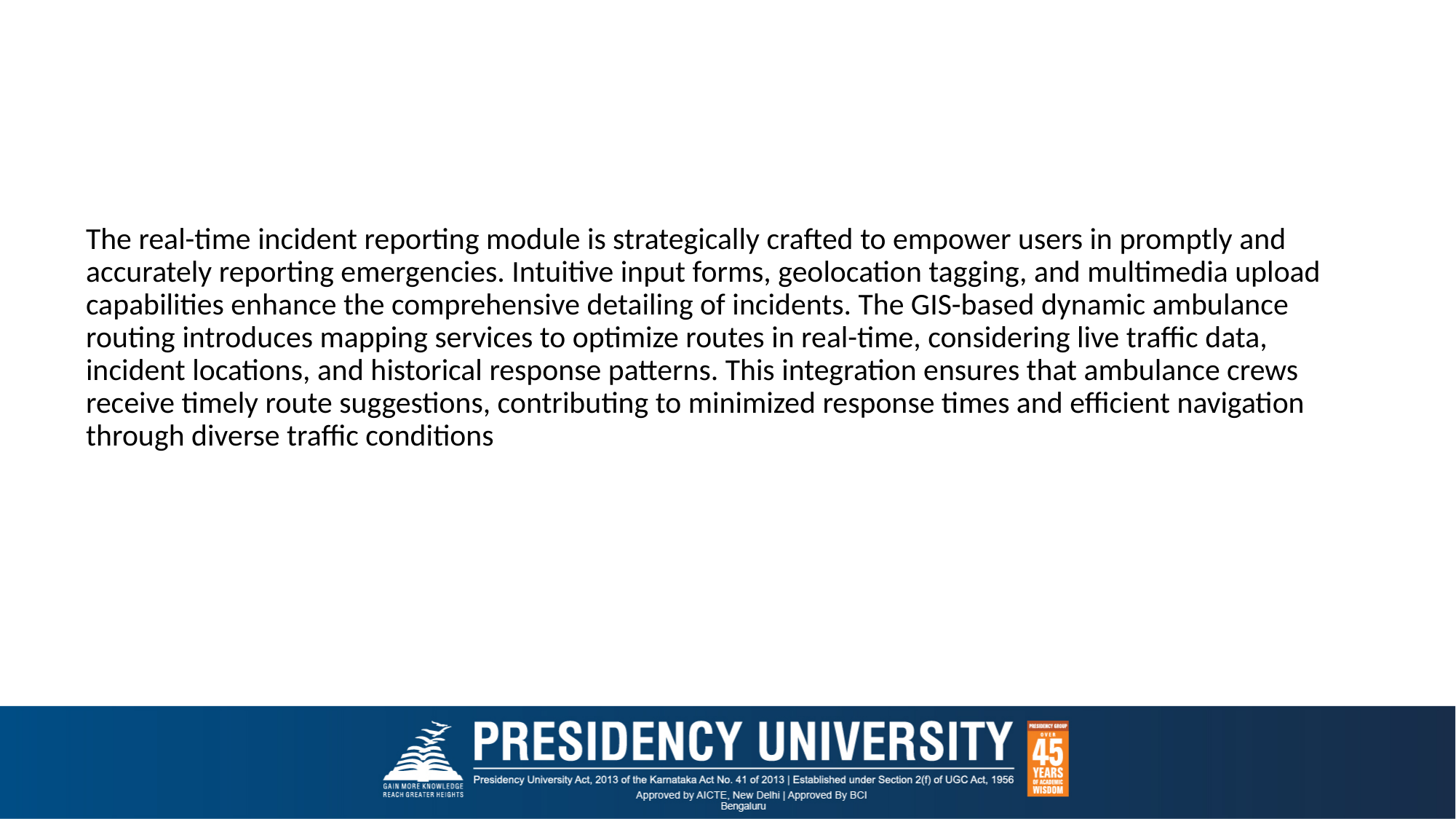

The real-time incident reporting module is strategically crafted to empower users in promptly and accurately reporting emergencies. Intuitive input forms, geolocation tagging, and multimedia upload capabilities enhance the comprehensive detailing of incidents. The GIS-based dynamic ambulance routing introduces mapping services to optimize routes in real-time, considering live traffic data, incident locations, and historical response patterns. This integration ensures that ambulance crews receive timely route suggestions, contributing to minimized response times and efficient navigation through diverse traffic conditions